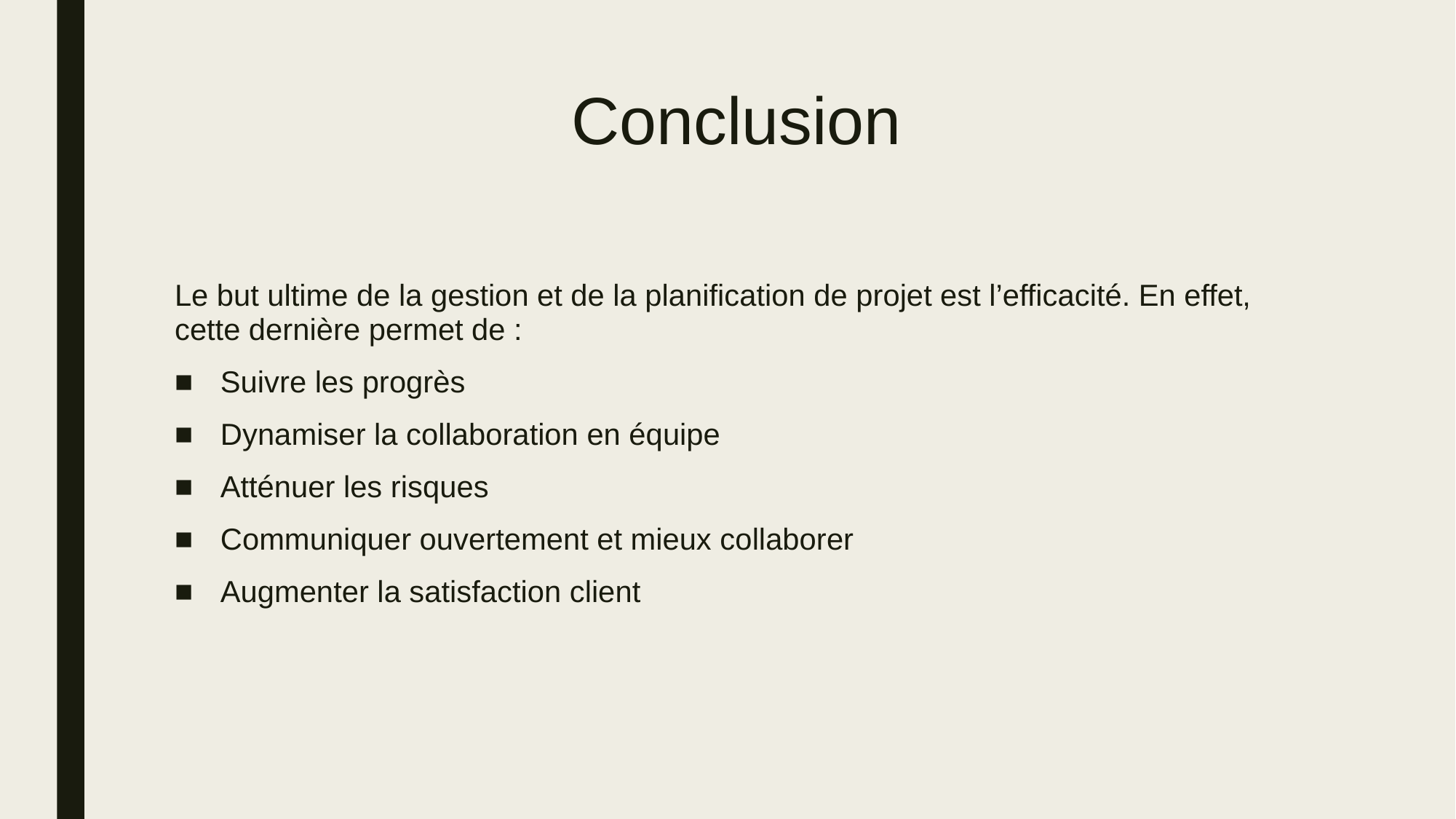

# Conclusion
Le but ultime de la gestion et de la planification de projet est l’efficacité. En effet, cette dernière permet de :
Suivre les progrès
Dynamiser la collaboration en équipe
Atténuer les risques
Communiquer ouvertement et mieux collaborer
Augmenter la satisfaction client